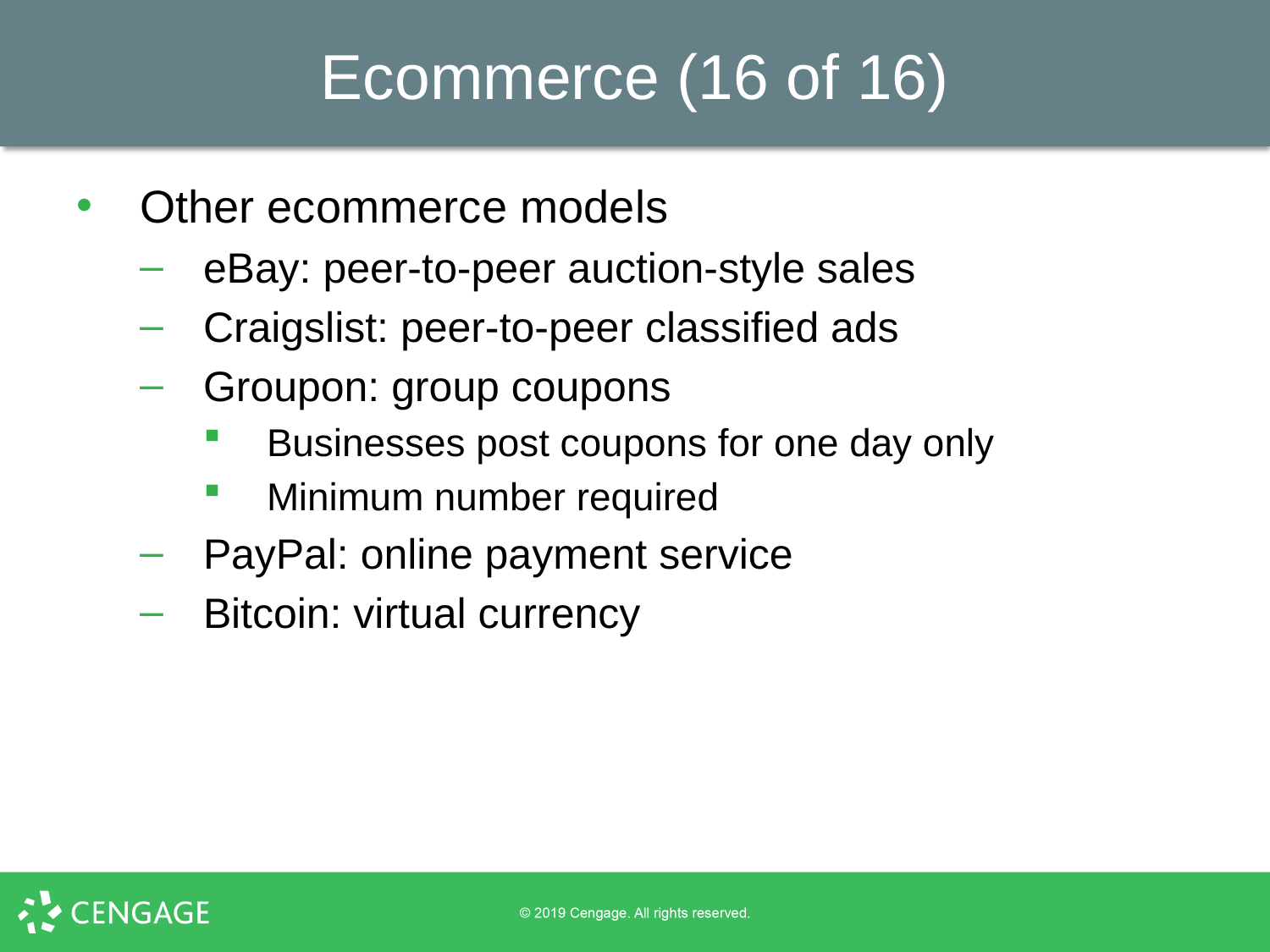

# Ecommerce (16 of 16)
Other ecommerce models
eBay: peer-to-peer auction-style sales
Craigslist: peer-to-peer classified ads
Groupon: group coupons
Businesses post coupons for one day only
Minimum number required
PayPal: online payment service
Bitcoin: virtual currency